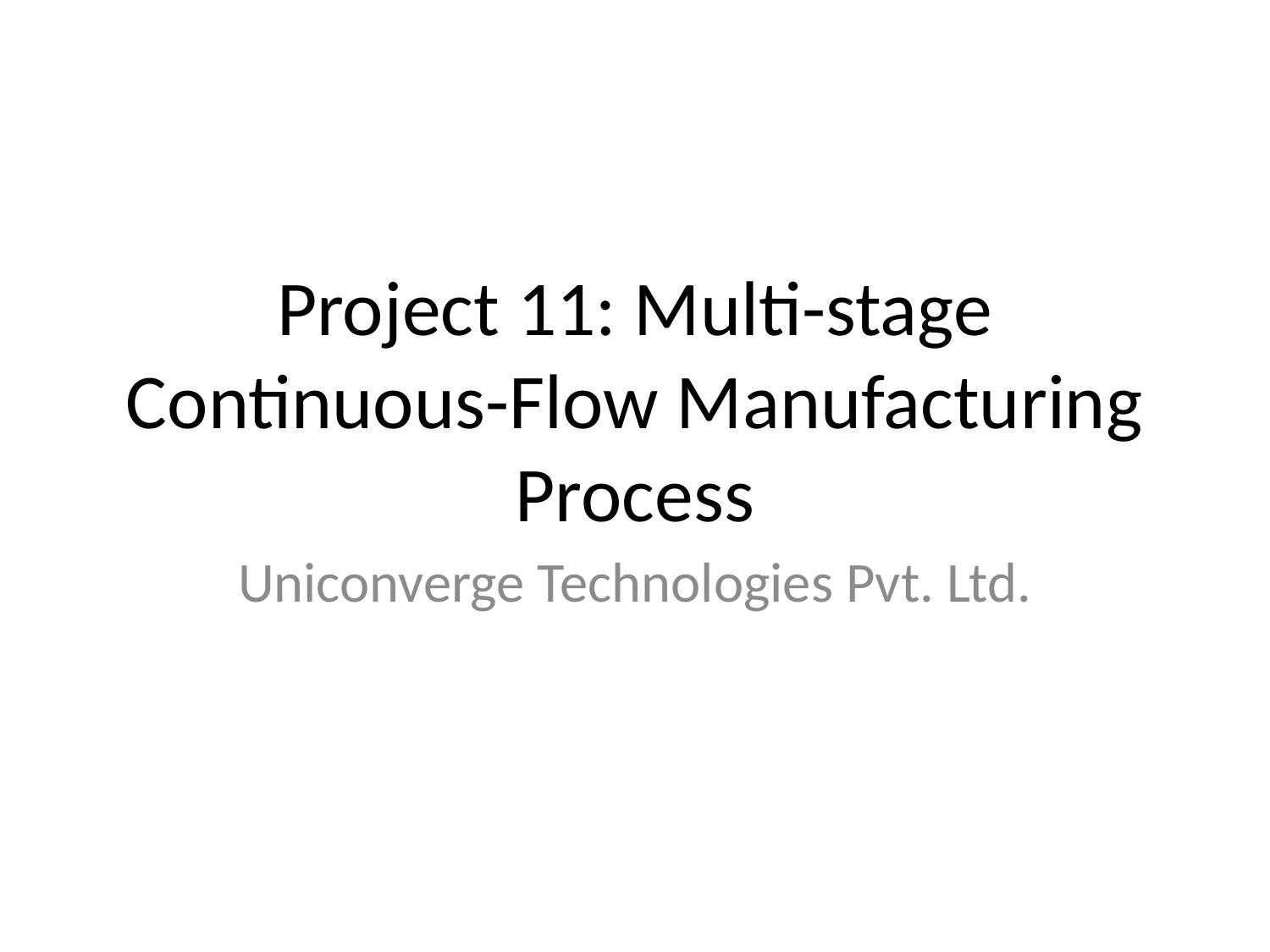

# Project 11: Multi-stage Continuous-Flow Manufacturing Process
Uniconverge Technologies Pvt. Ltd.